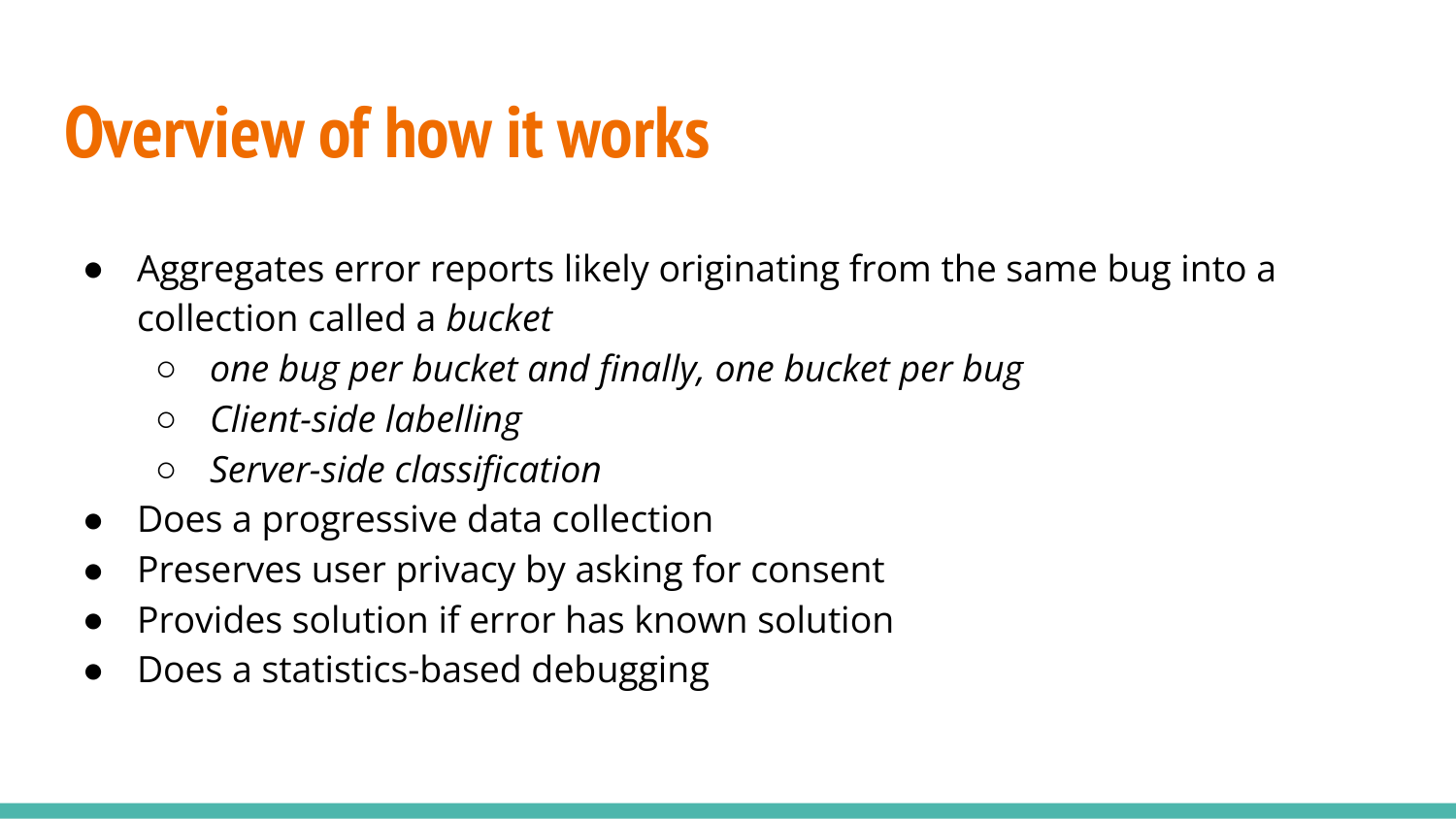

# Overview of how it works
Aggregates error reports likely originating from the same bug into a collection called a bucket
one bug per bucket and finally, one bucket per bug
Client-side labelling
Server-side classification
Does a progressive data collection
Preserves user privacy by asking for consent
Provides solution if error has known solution
Does a statistics-based debugging